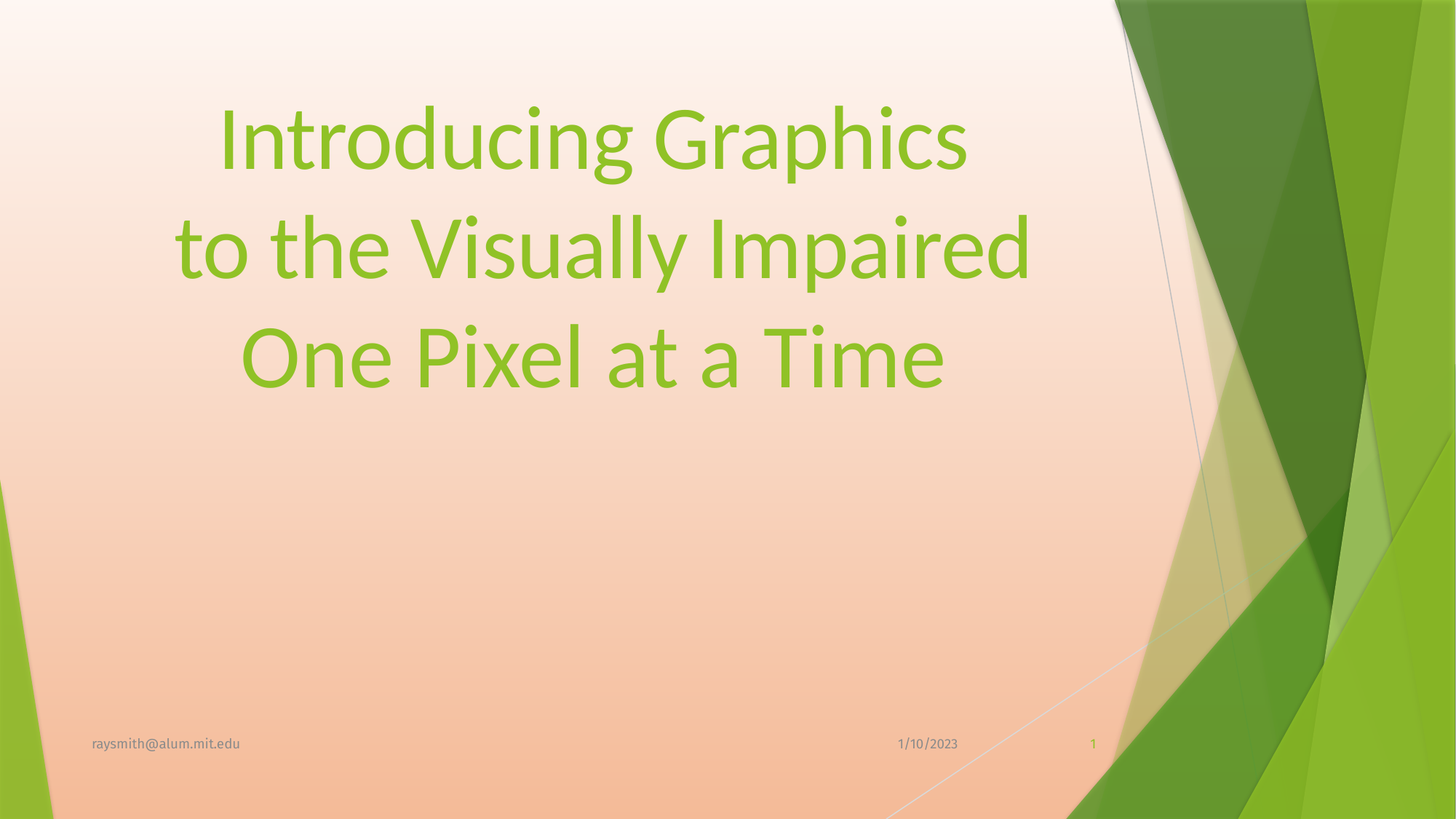

# Introducing Graphics to the Visually Impaired One Pixel at a Time

raysmith@alum.mit.edu
1/10/2023
1